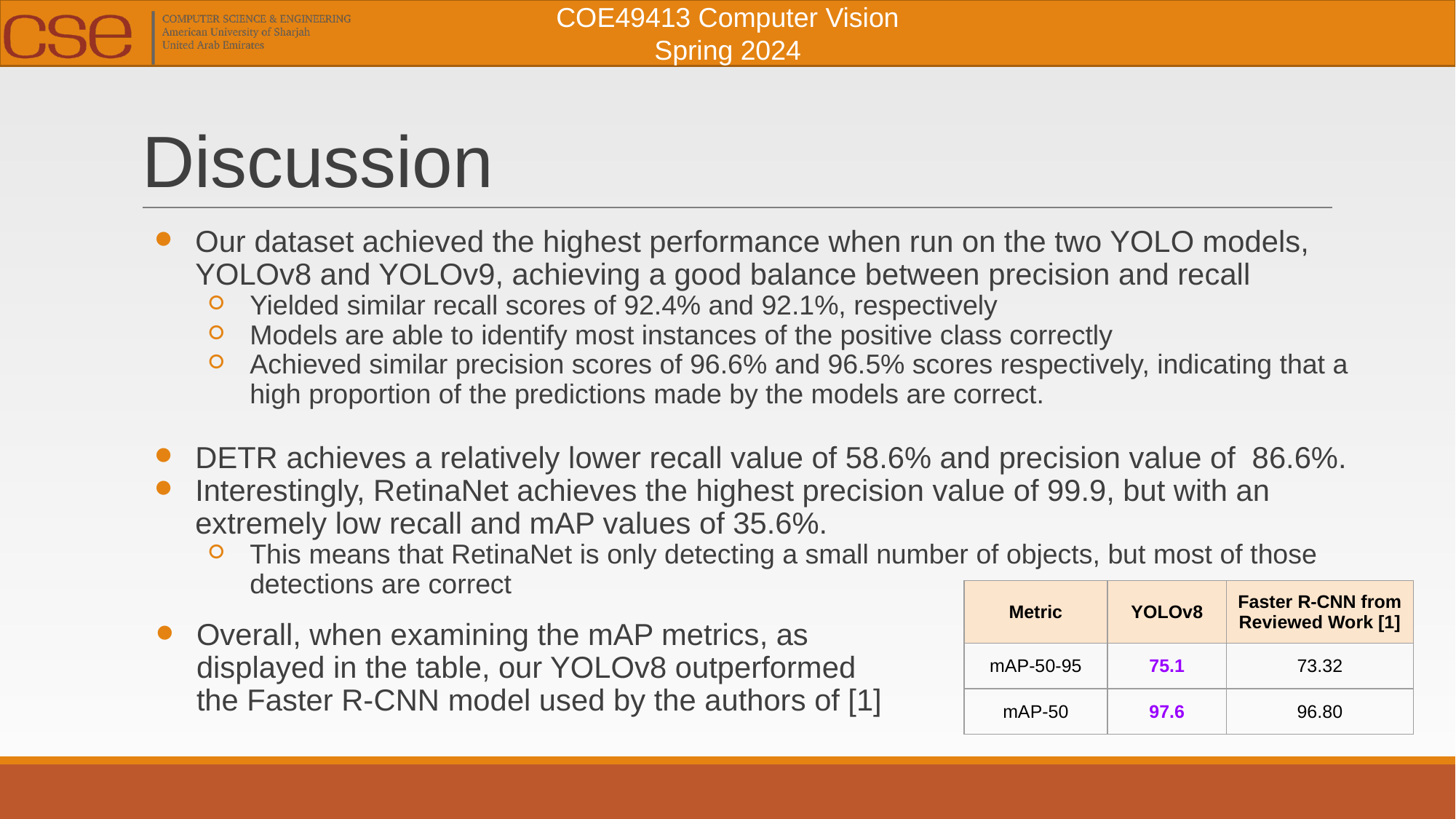

# Discussion
Our dataset achieved the highest performance when run on the two YOLO models, YOLOv8 and YOLOv9, achieving a good balance between precision and recall
Yielded similar recall scores of 92.4% and 92.1%, respectively
Models are able to identify most instances of the positive class correctly
Achieved similar precision scores of 96.6% and 96.5% scores respectively, indicating that a high proportion of the predictions made by the models are correct.

DETR achieves a relatively lower recall value of 58.6% and precision value of  86.6%.
Interestingly, RetinaNet achieves the highest precision value of 99.9, but with an extremely low recall and mAP values of 35.6%.
This means that RetinaNet is only detecting a small number of objects, but most of those detections are correct
| Metric | YOLOv8 | Faster R-CNN from Reviewed Work [1] |
| --- | --- | --- |
| mAP-50-95 | 75.1 | 73.32 |
| mAP-50 | 97.6 | 96.80 |
Overall, when examining the mAP metrics, as displayed in the table, our YOLOv8 outperformed the Faster R-CNN model used by the authors of [1]